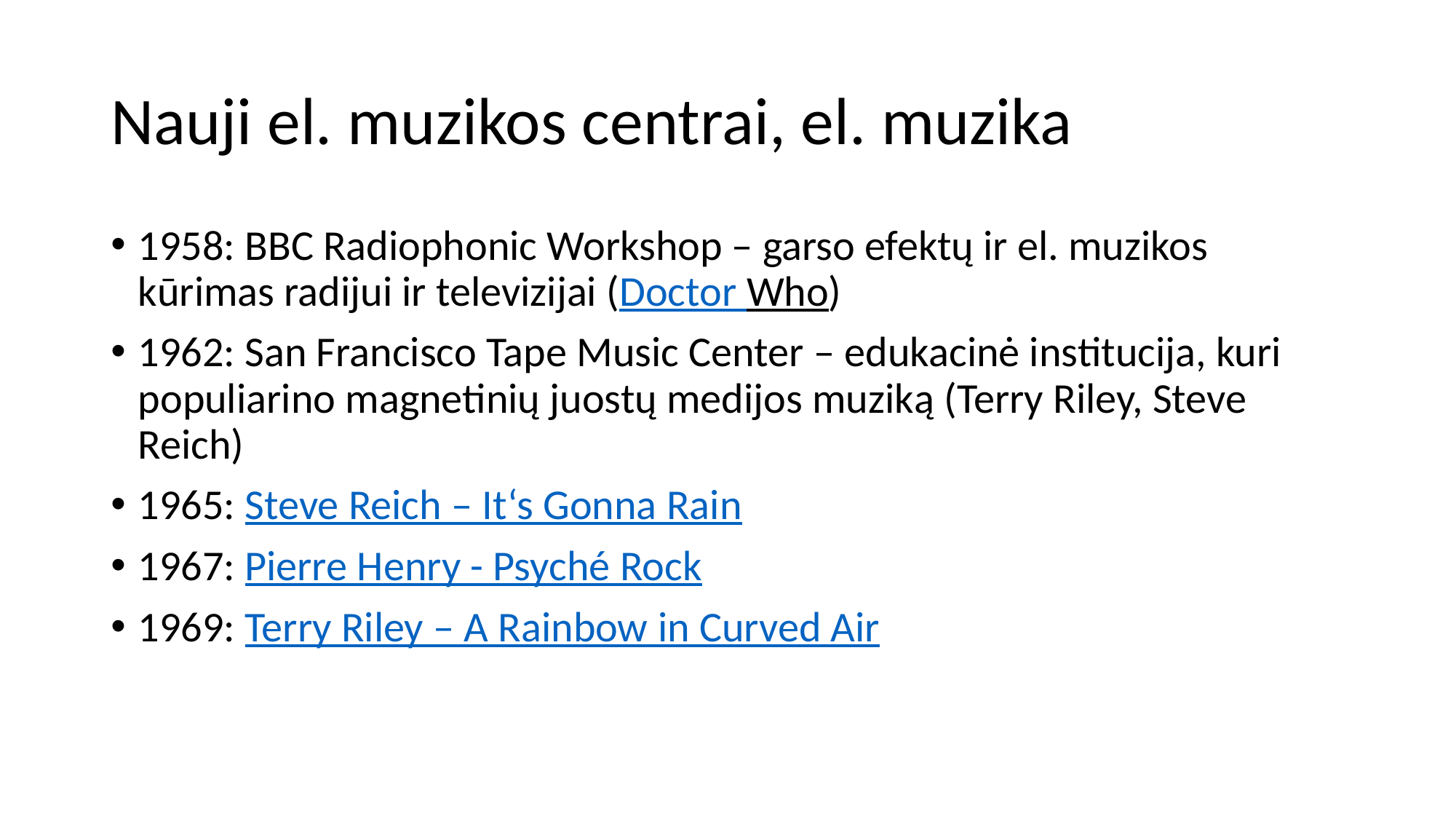

# Nauji el. muzikos centrai, el. muzika
1958: BBC Radiophonic Workshop – garso efektų ir el. muzikos kūrimas radijui ir televizijai (Doctor Who)
1962: San Francisco Tape Music Center – edukacinė institucija, kuri populiarino magnetinių juostų medijos muziką (Terry Riley, Steve Reich)
1965: Steve Reich – It‘s Gonna Rain
1967: Pierre Henry - Psyché Rock
1969: Terry Riley – A Rainbow in Curved Air